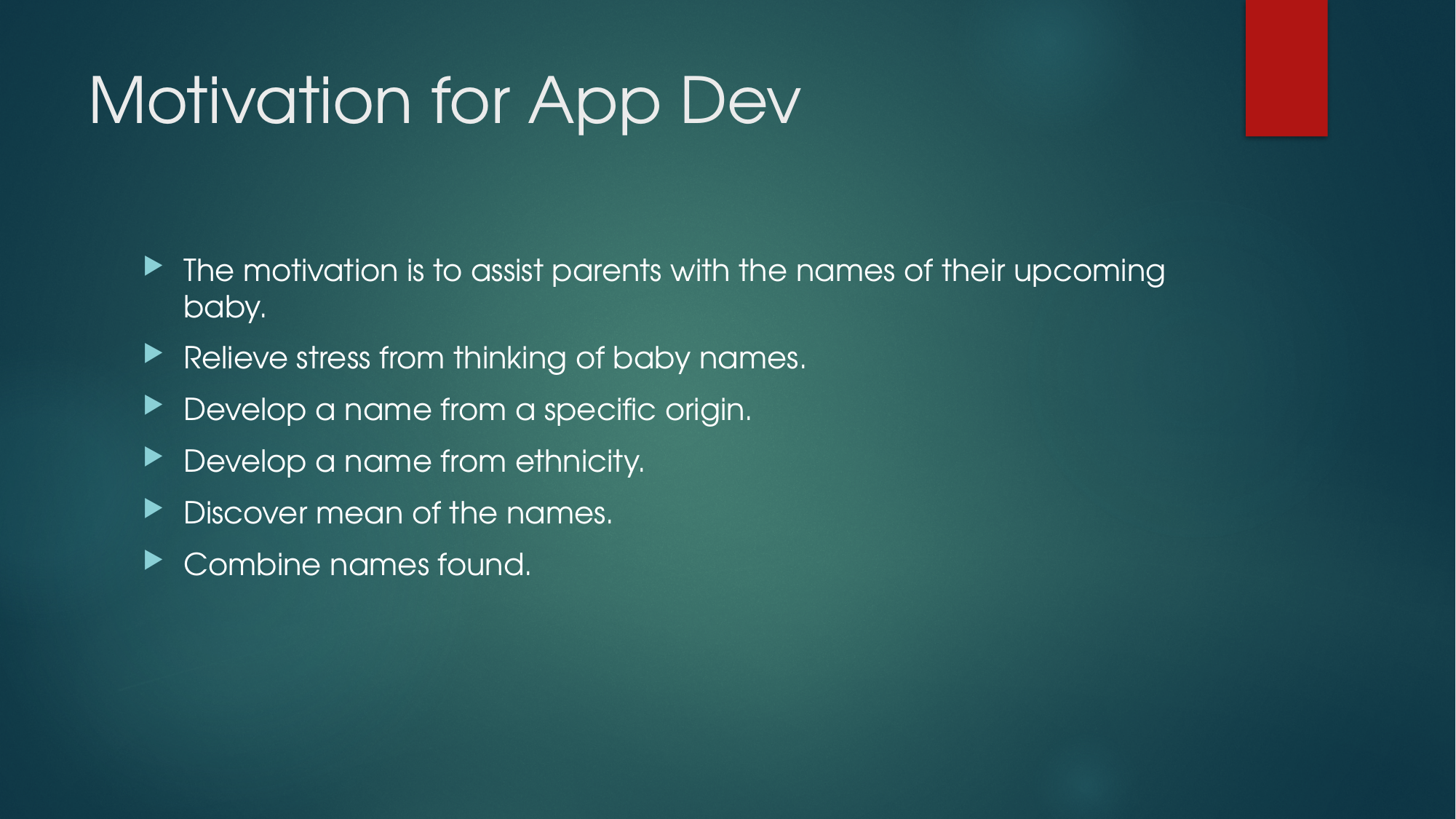

# Motivation for App Dev
The motivation is to assist parents with the names of their upcoming baby.
Relieve stress from thinking of baby names.
Develop a name from a specific origin.
Develop a name from ethnicity.
Discover mean of the names.
Combine names found.